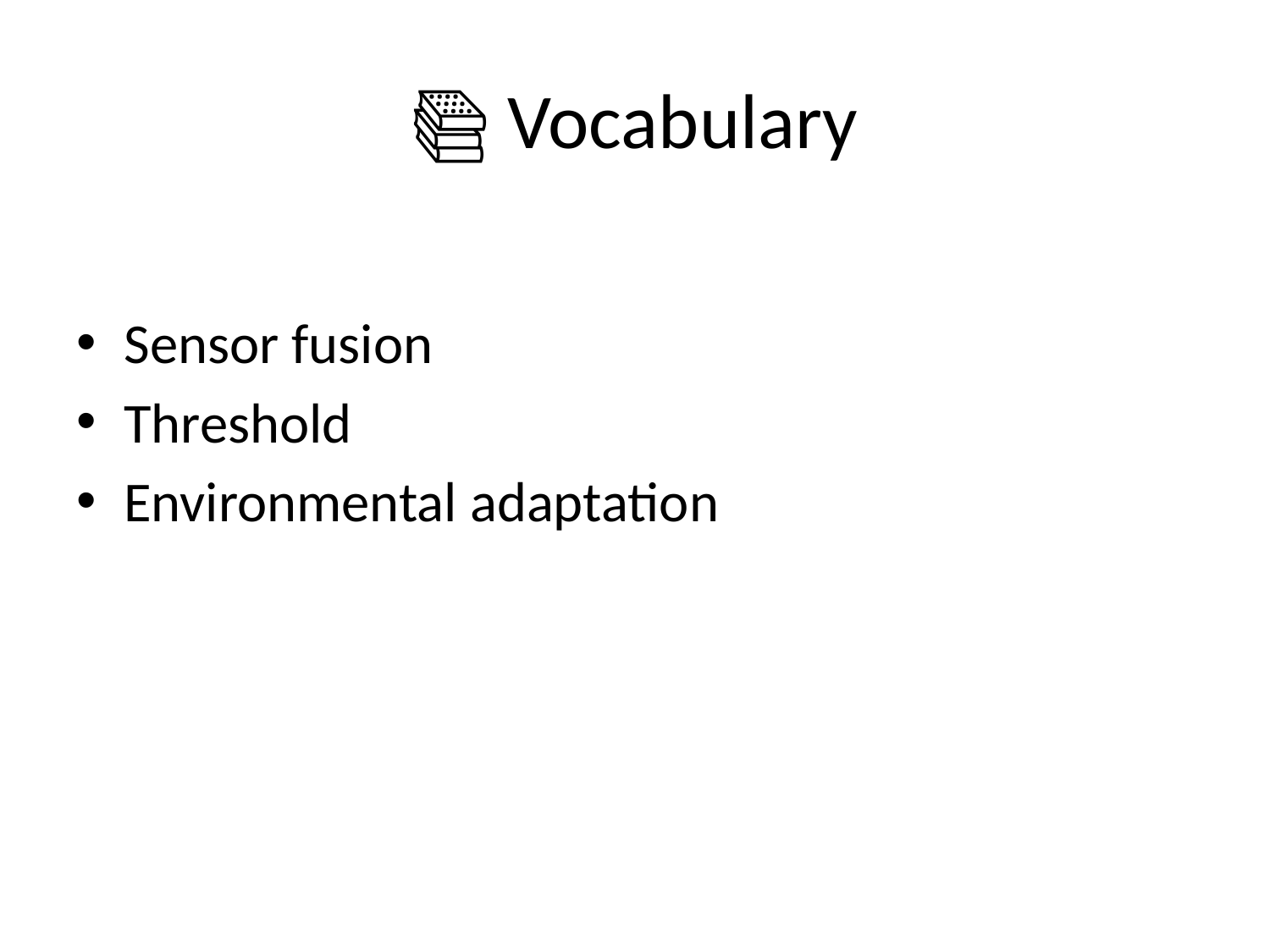

# 📚 Vocabulary

Sensor fusion
Threshold
Environmental adaptation